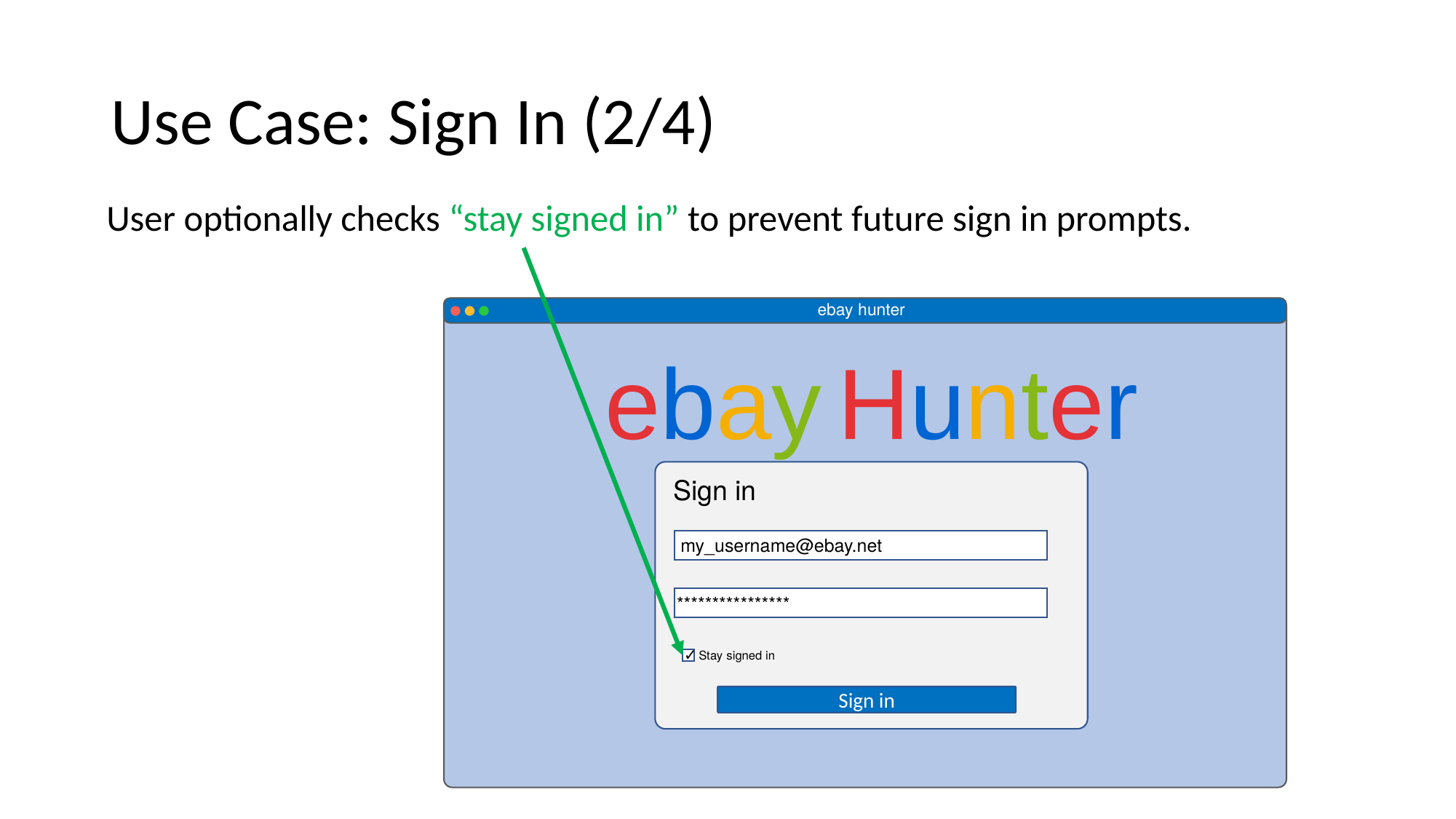

# Use Case: Sign In (2/4)
User optionally checks “stay signed in” to prevent future sign in prompts.
ebay hunter

Sign in
my_username@ebay.net

****************

Stay signed in

Sign in
ebay Hunter
✓